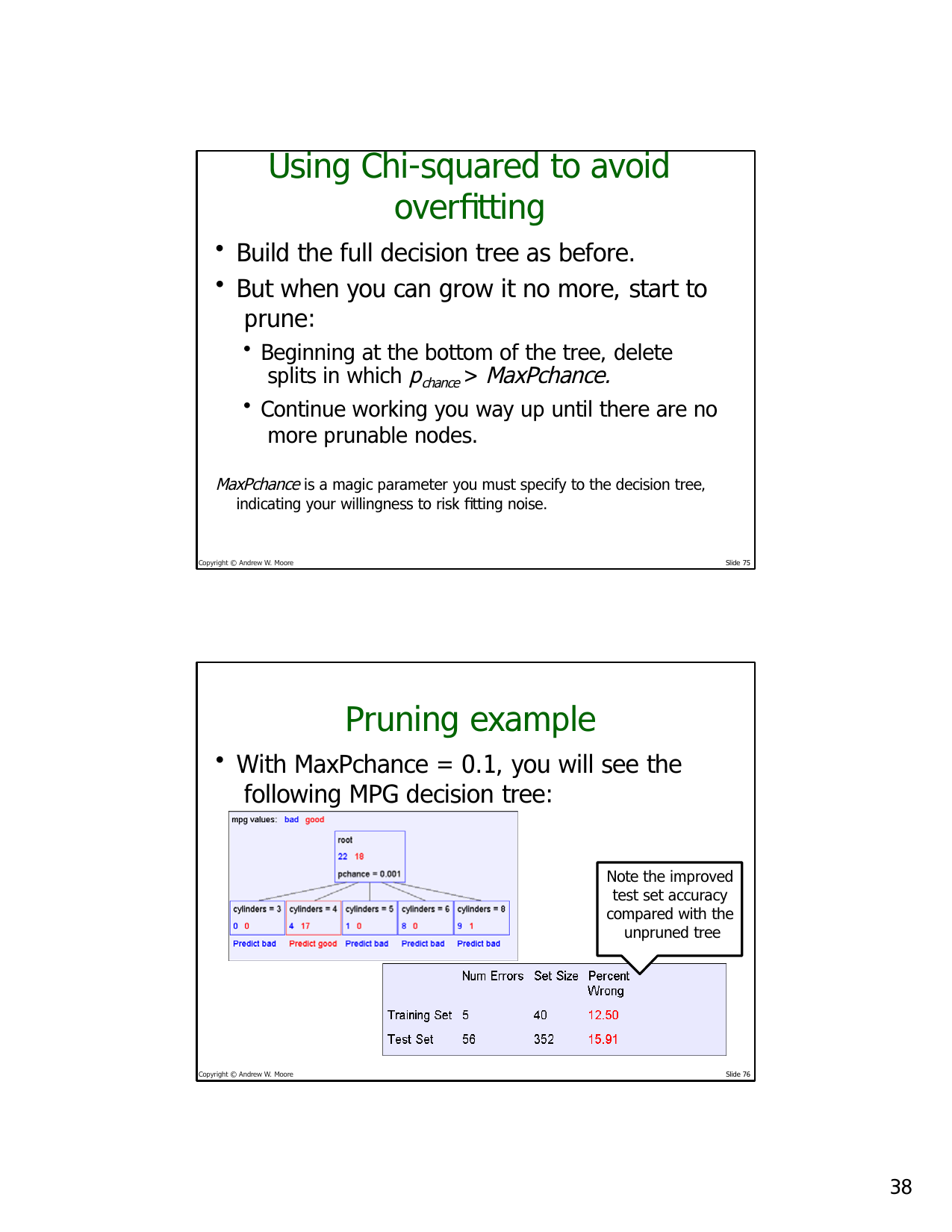

# Using Chi-squared to avoid  overfitting

Build the full decision tree as before.
But when you can grow it no more, start to  prune:
Beginning at the bottom of the tree, delete  splits in which pchance > MaxPchance.
Continue working you way up until there are no  more prunable nodes.

MaxPchance is a magic parameter you must specify to the decision tree,  indicating your willingness to risk fitting noise.
Copyright © Andrew W. Moore
Slide 75

Pruning example
With MaxPchance = 0.1, you will see the  following MPG decision tree:

Note the improved  test set accuracy  compared with the  unpruned tree

Copyright © Andrew W. Moore
Slide 76
38